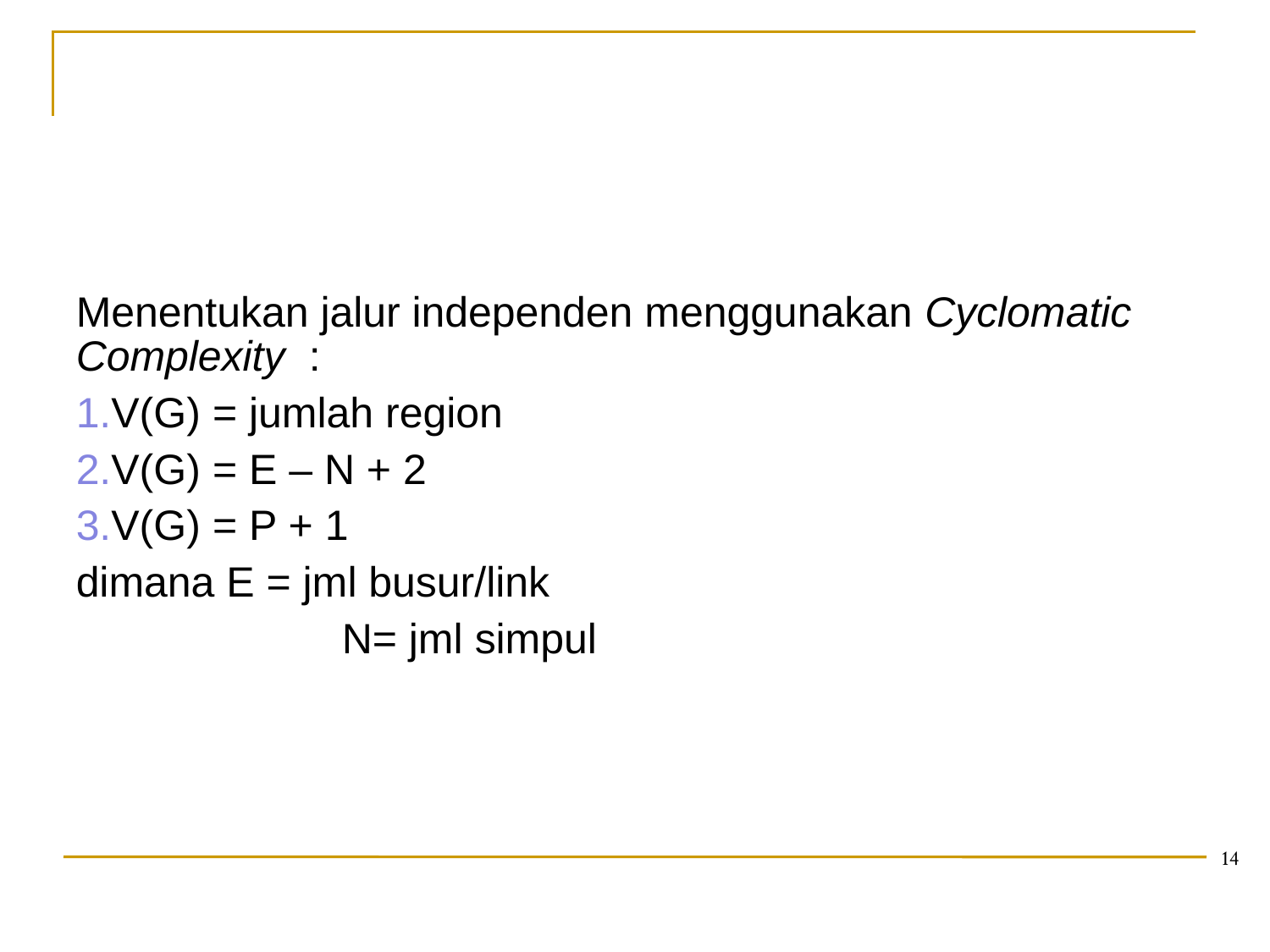

#

Menentukan jalur independen menggunakan Cyclomatic Complexity  :
V(G) = jumlah region
V(G) = E – N + 2
V(G) = P + 1
dimana E = jml busur/link
		 N= jml simpul
14